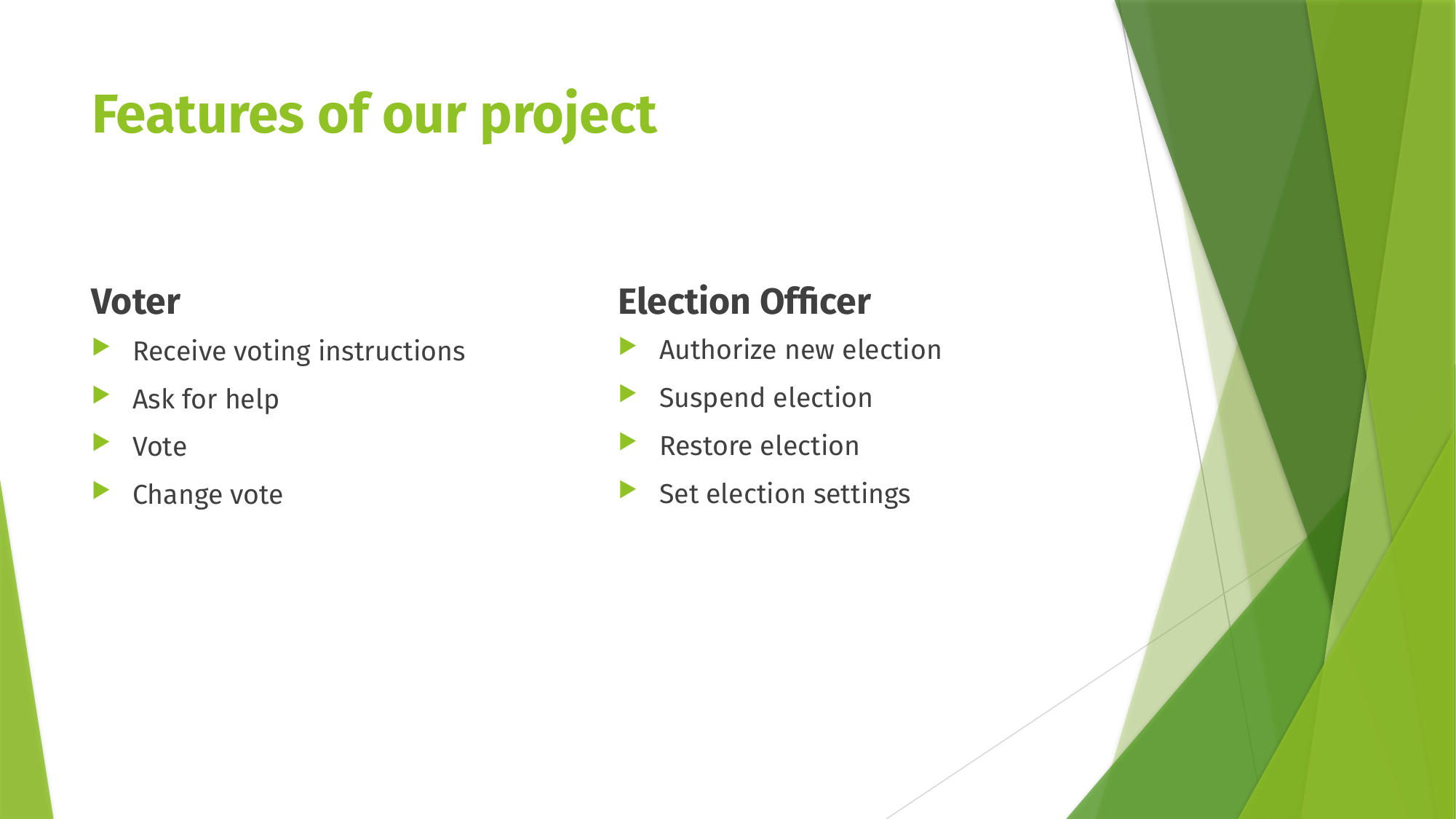

# Features of our project
Voter
Election Officer

Receive voting instructions
Ask for help
Vote
Change vote

Authorize new election
Suspend election
Restore election
Set election settings